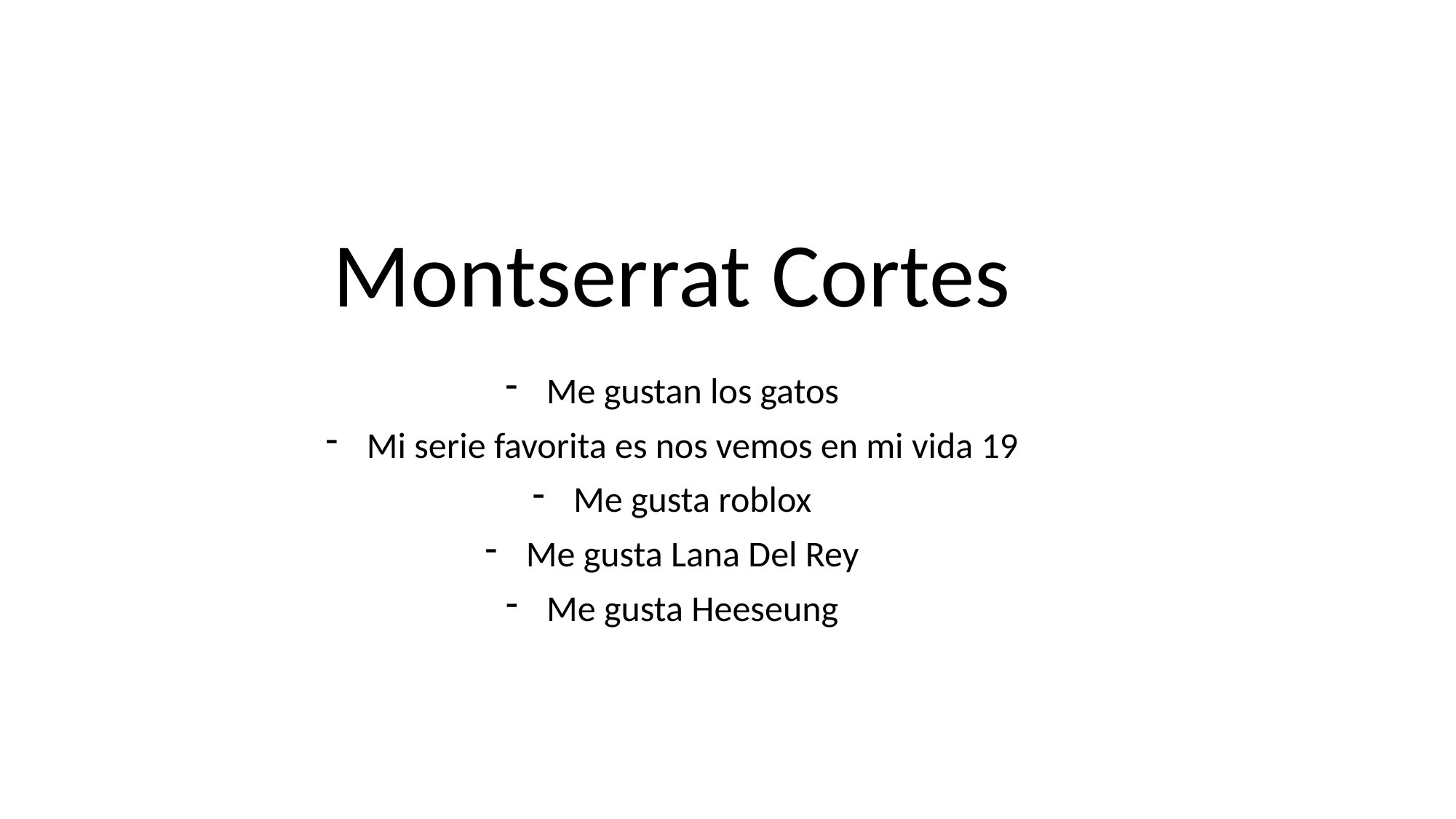

# Montserrat Cortes
Me gustan los gatos
Mi serie favorita es nos vemos en mi vida 19
Me gusta roblox
Me gusta Lana Del Rey
Me gusta Heeseung